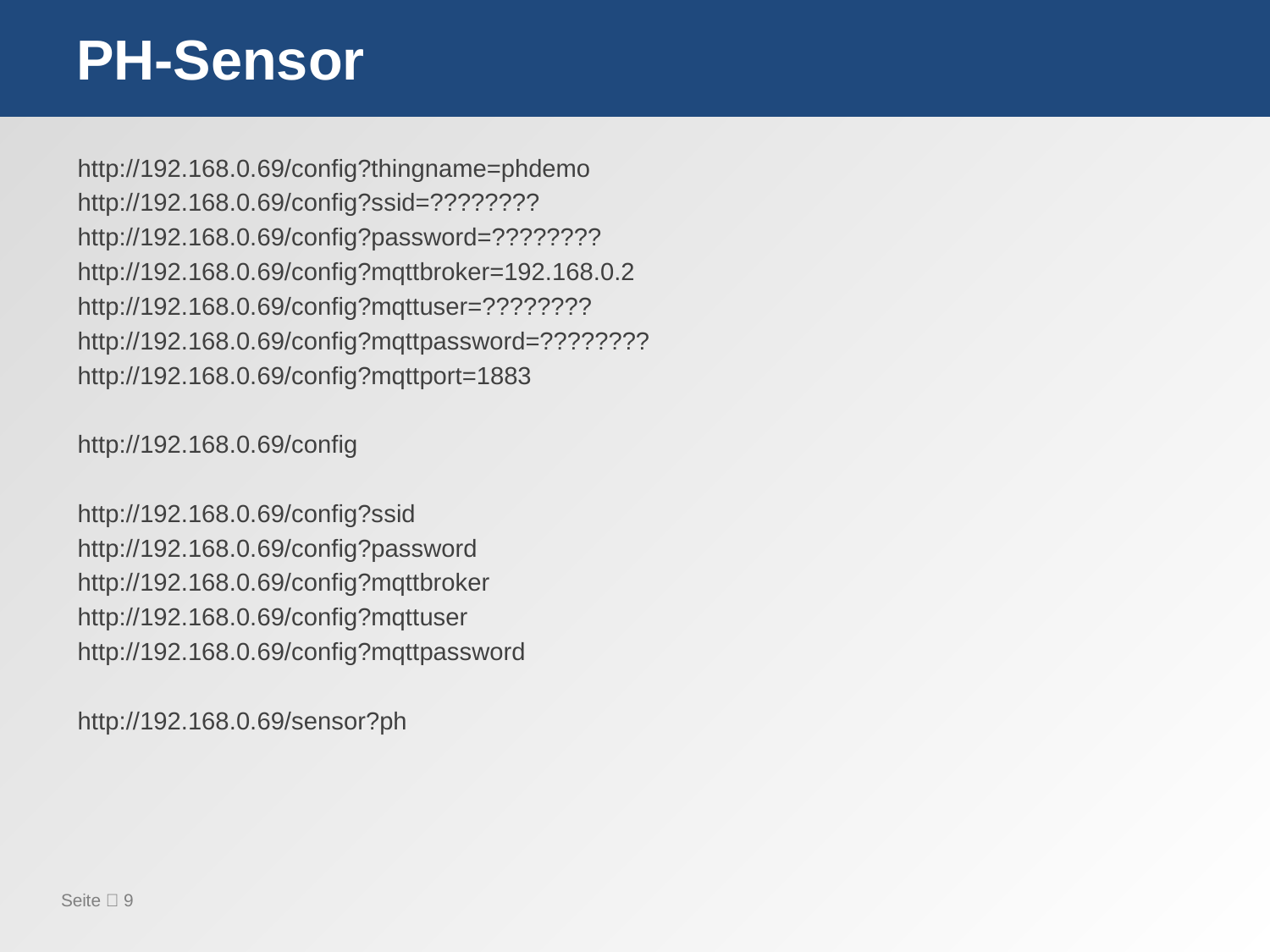

# PH-Sensor
http://192.168.0.69/config?thingname=phdemo
http://192.168.0.69/config?ssid=????????
http://192.168.0.69/config?password=????????
http://192.168.0.69/config?mqttbroker=192.168.0.2
http://192.168.0.69/config?mqttuser=????????
http://192.168.0.69/config?mqttpassword=????????
http://192.168.0.69/config?mqttport=1883

http://192.168.0.69/config

http://192.168.0.69/config?ssid
http://192.168.0.69/config?password
http://192.168.0.69/config?mqttbroker
http://192.168.0.69/config?mqttuser
http://192.168.0.69/config?mqttpassword

http://192.168.0.69/sensor?ph